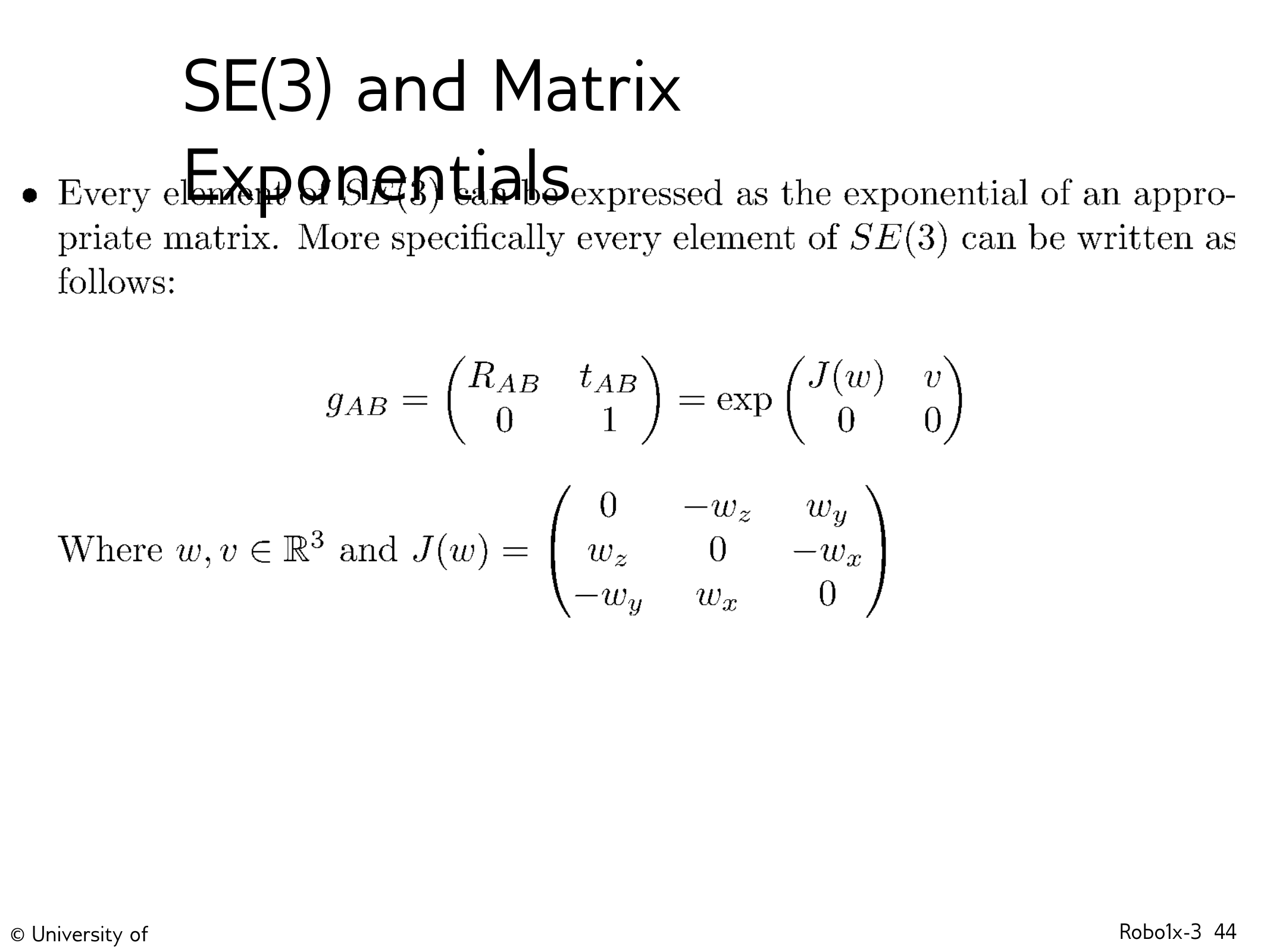

# SE(3) and Matrix Exponentials

Robo1x-3 44
© University of Pennsylvania